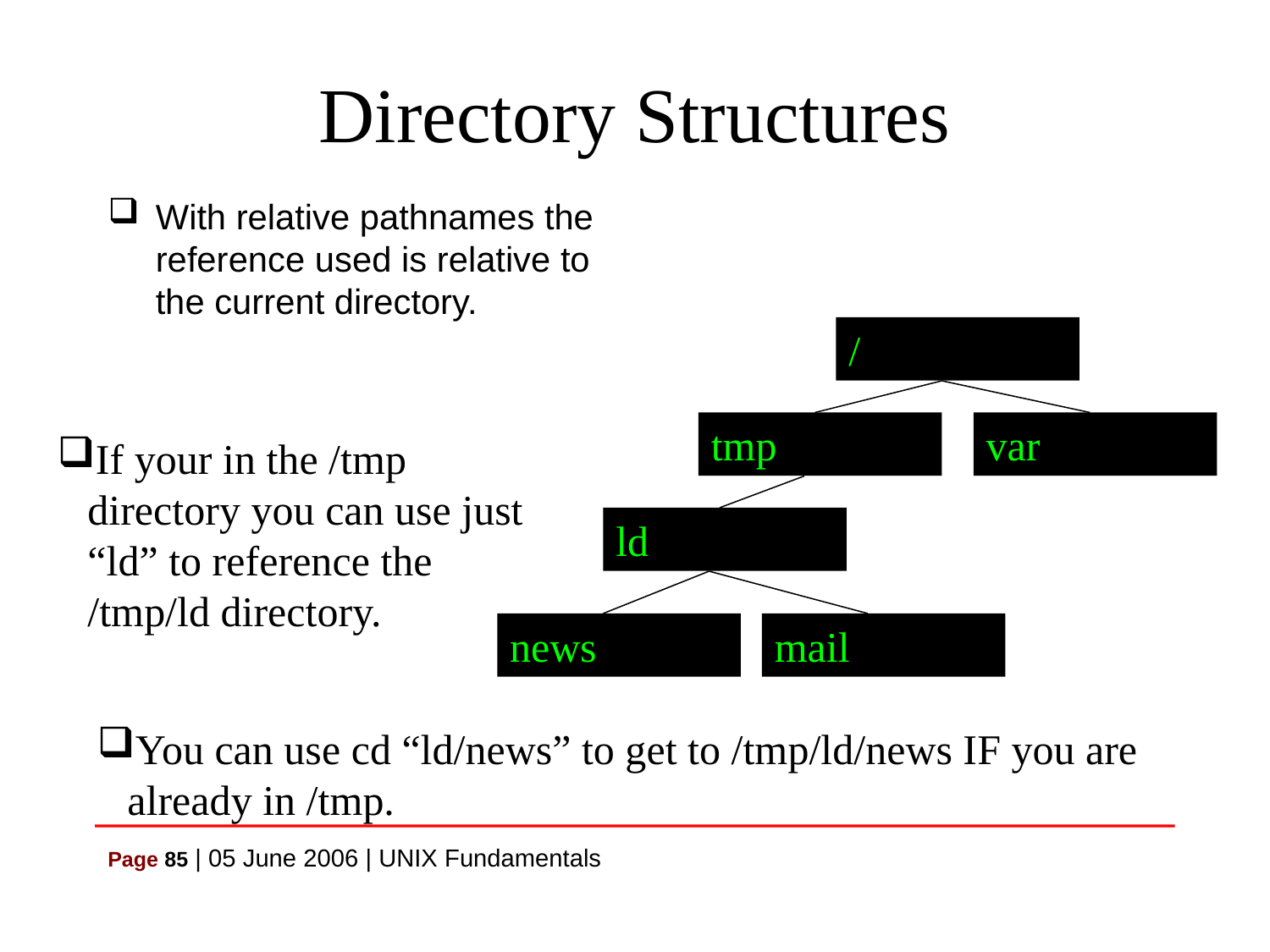

# Directory Structures
With relative pathnames the reference used is relative to the current directory.
/

tmp
var
If your in the /tmp directory you can use just “ld” to reference the /tmp/ld directory.

ld

news
mail
You can use cd “ld/news” to get to /tmp/ld/news IF you are already in /tmp.
Page 85 | 05 June 2006 | UNIX Fundamentals